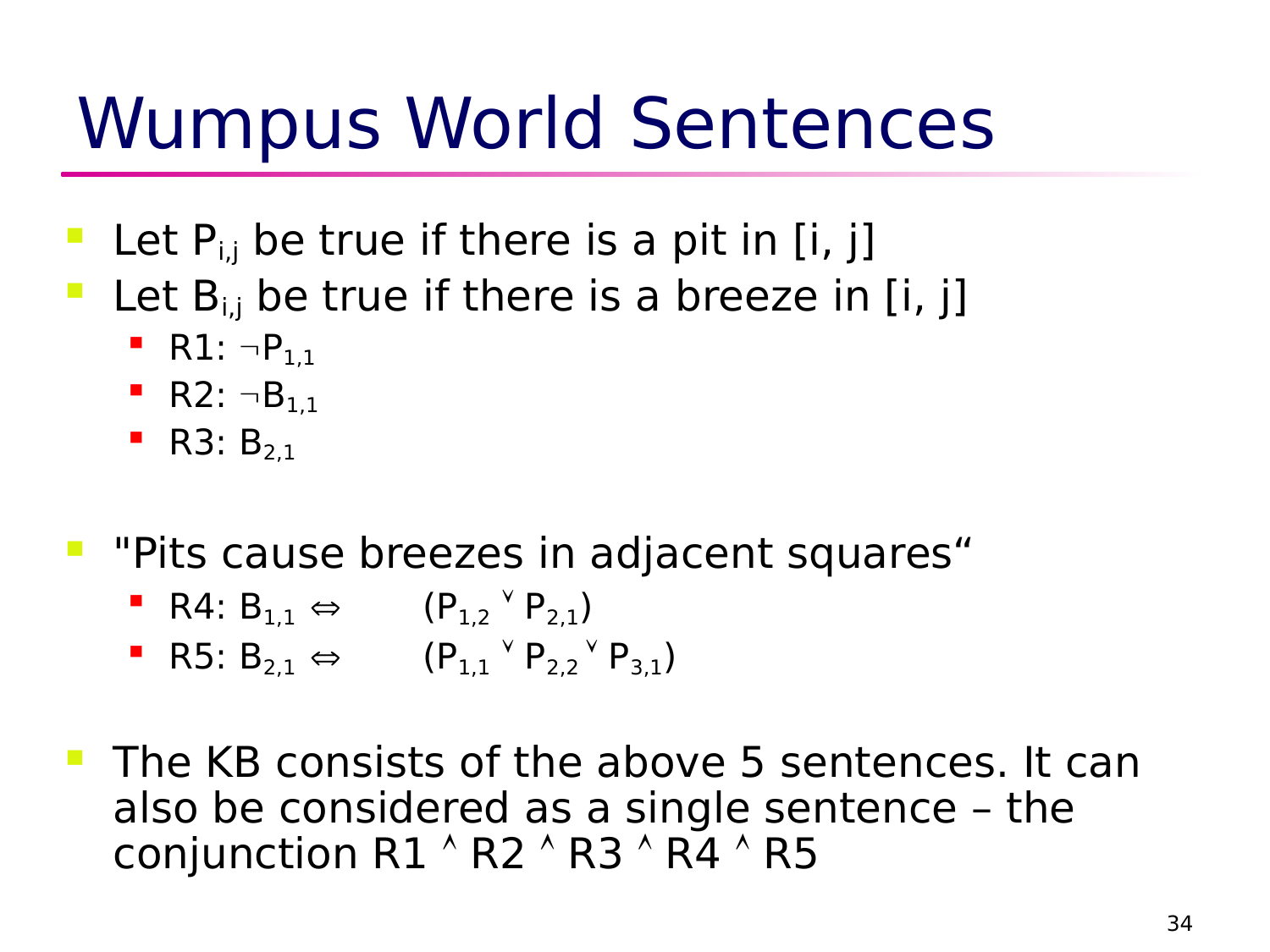

# Wumpus World Sentences
Let Pi,j be true if there is a pit in [i, j]
Let Bi,j be true if there is a breeze in [i, j]
R1: ¬P1,1
R2: ¬B1,1
R3: B2,1

"Pits cause breezes in adjacent squares“
R4: B1,1  ⇔ 	(P1,2 ∨ P2,1)
R5: B2,1  ⇔	(P1,1 ∨ P2,2 ∨ P3,1)

The KB consists of the above 5 sentences. It can also be considered as a single sentence – the conjunction R1 ∧ R2 ∧ R3 ∧ R4 ∧ R5
34